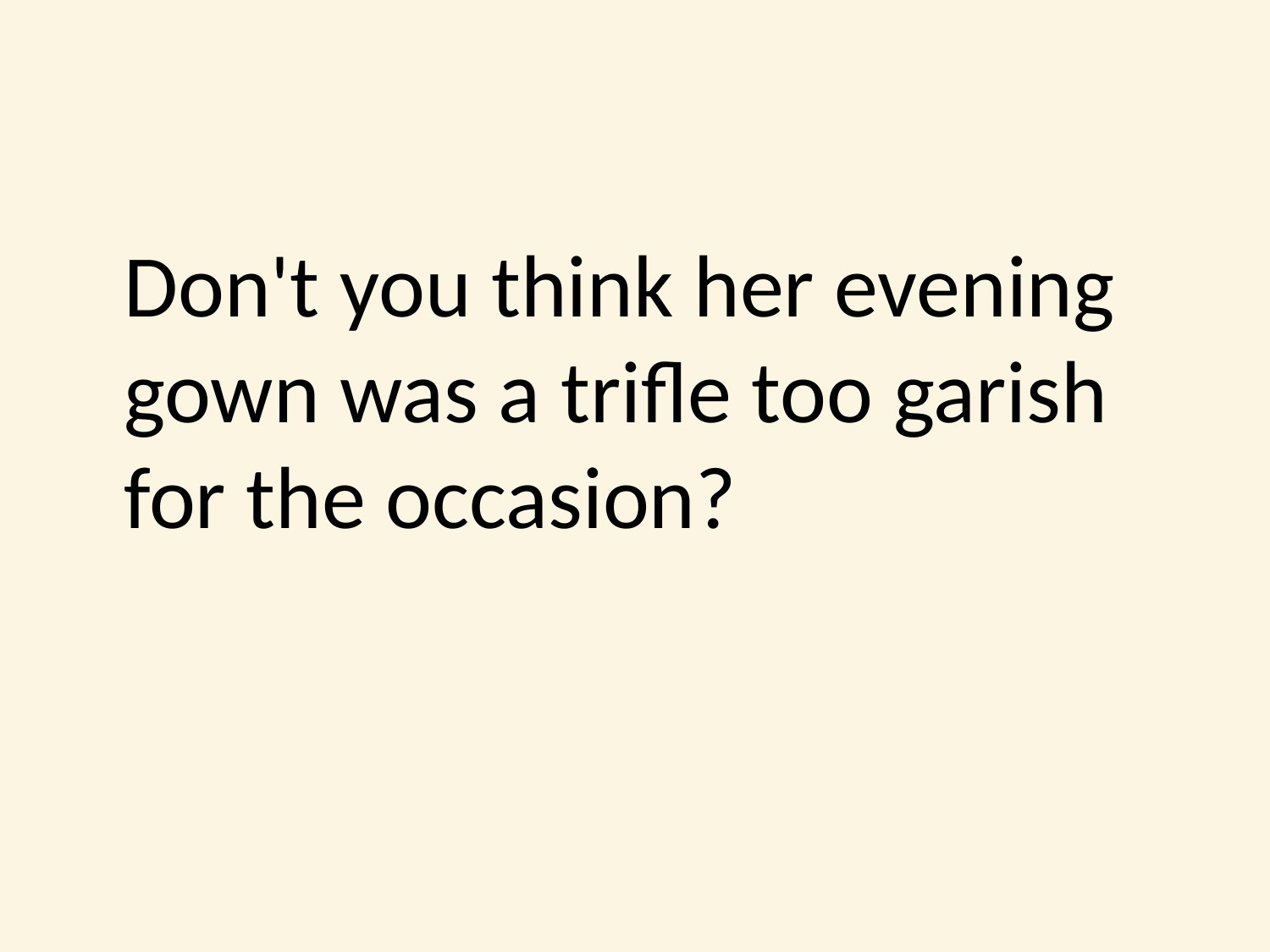

#
	Don't you think her evening gown was a trifle too garish for the occasion?